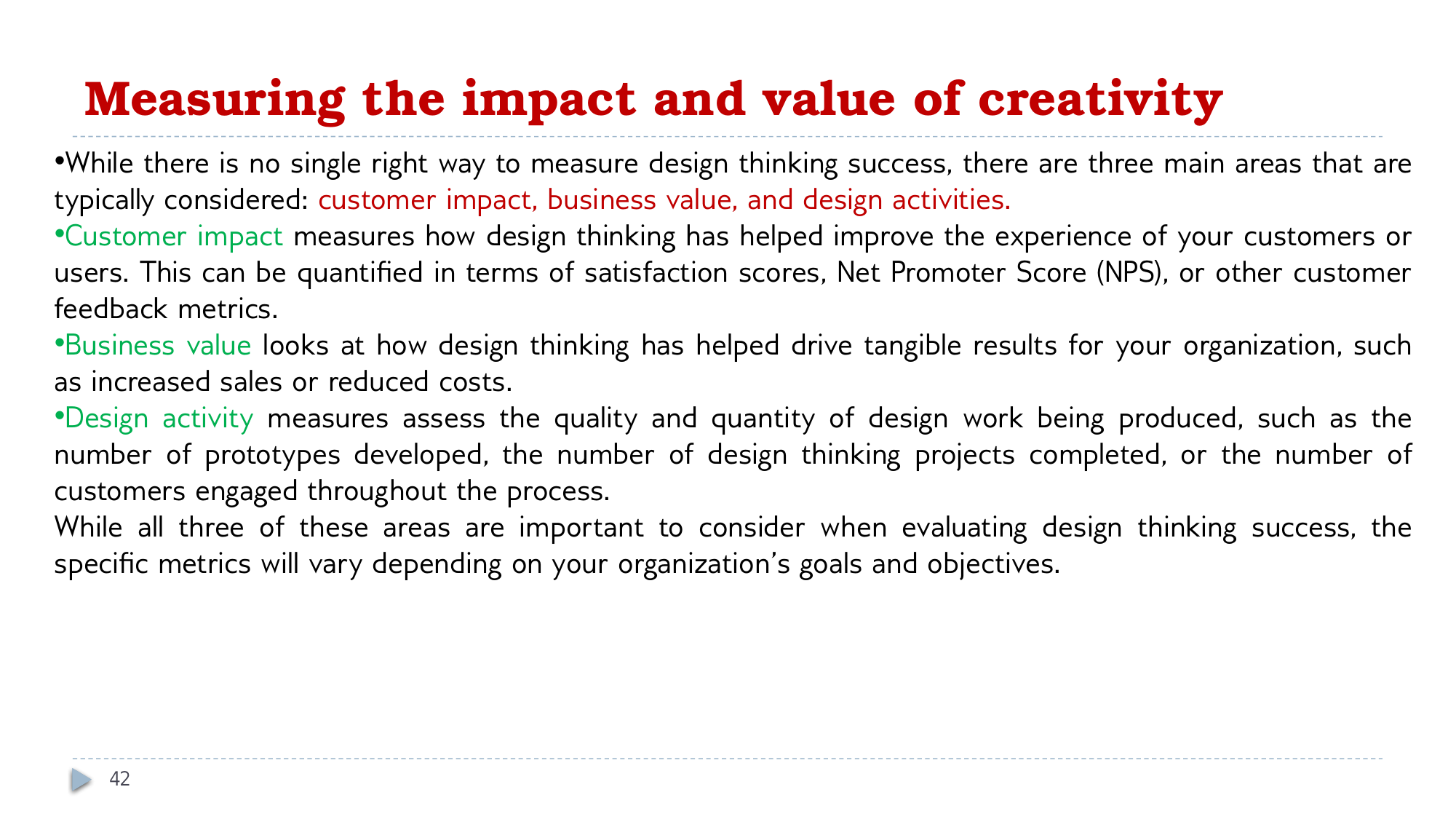

# Measuring the impact and value of creativity
While there is no single right way to measure design thinking success, there are three main areas that are typically considered: customer impact, business value, and design activities.
Customer impact measures how design thinking has helped improve the experience of your customers or users. This can be quantified in terms of satisfaction scores, Net Promoter Score (NPS), or other customer feedback metrics.
Business value looks at how design thinking has helped drive tangible results for your organization, such as increased sales or reduced costs.
Design activity measures assess the quality and quantity of design work being produced, such as the number of prototypes developed, the number of design thinking projects completed, or the number of customers engaged throughout the process.
While all three of these areas are important to consider when evaluating design thinking success, the specific metrics will vary depending on your organization’s goals and objectives.

42